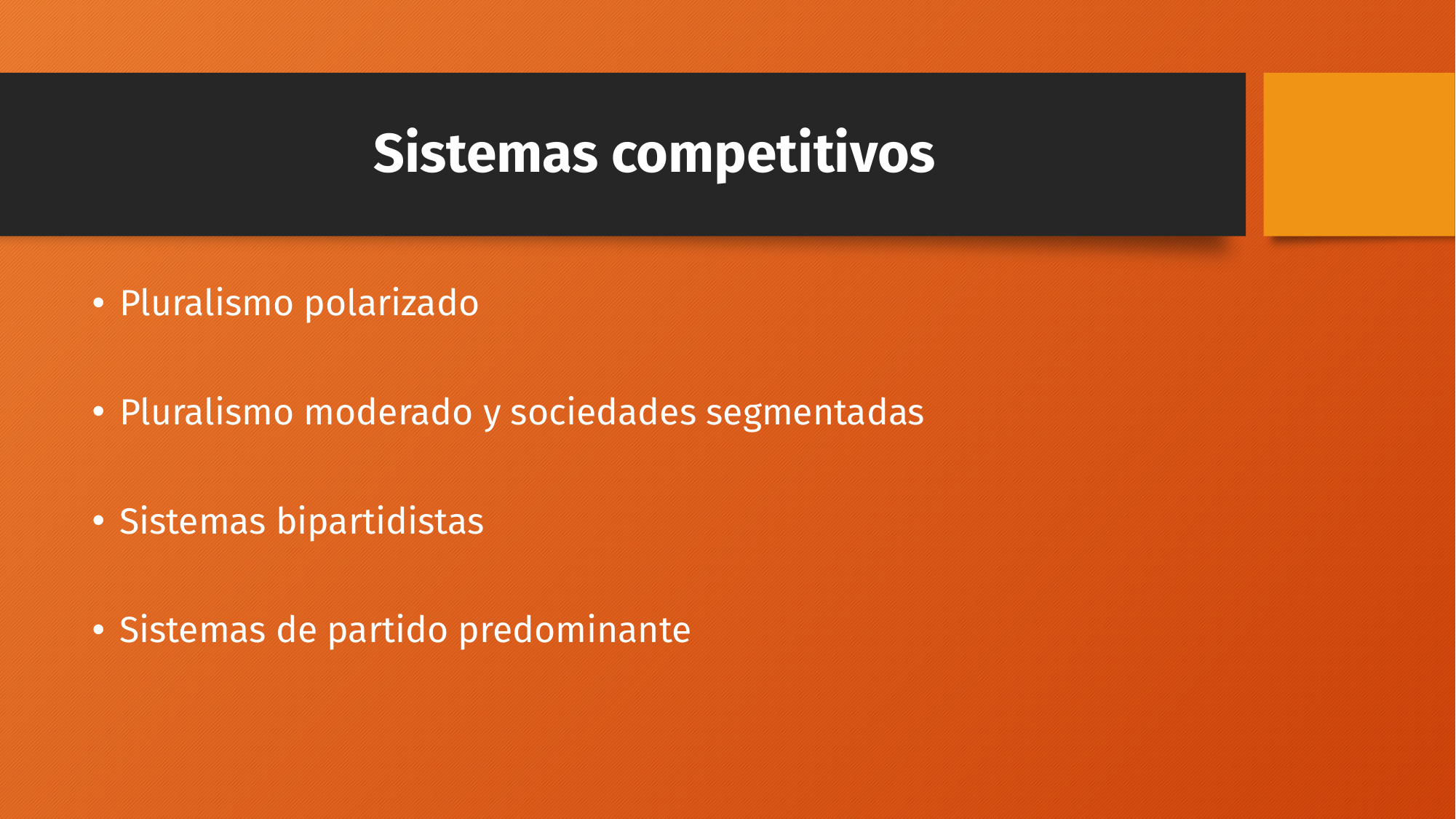

# Sistemas competitivos
Pluralismo polarizado

Pluralismo moderado y sociedades segmentadas

Sistemas bipartidistas

Sistemas de partido predominante